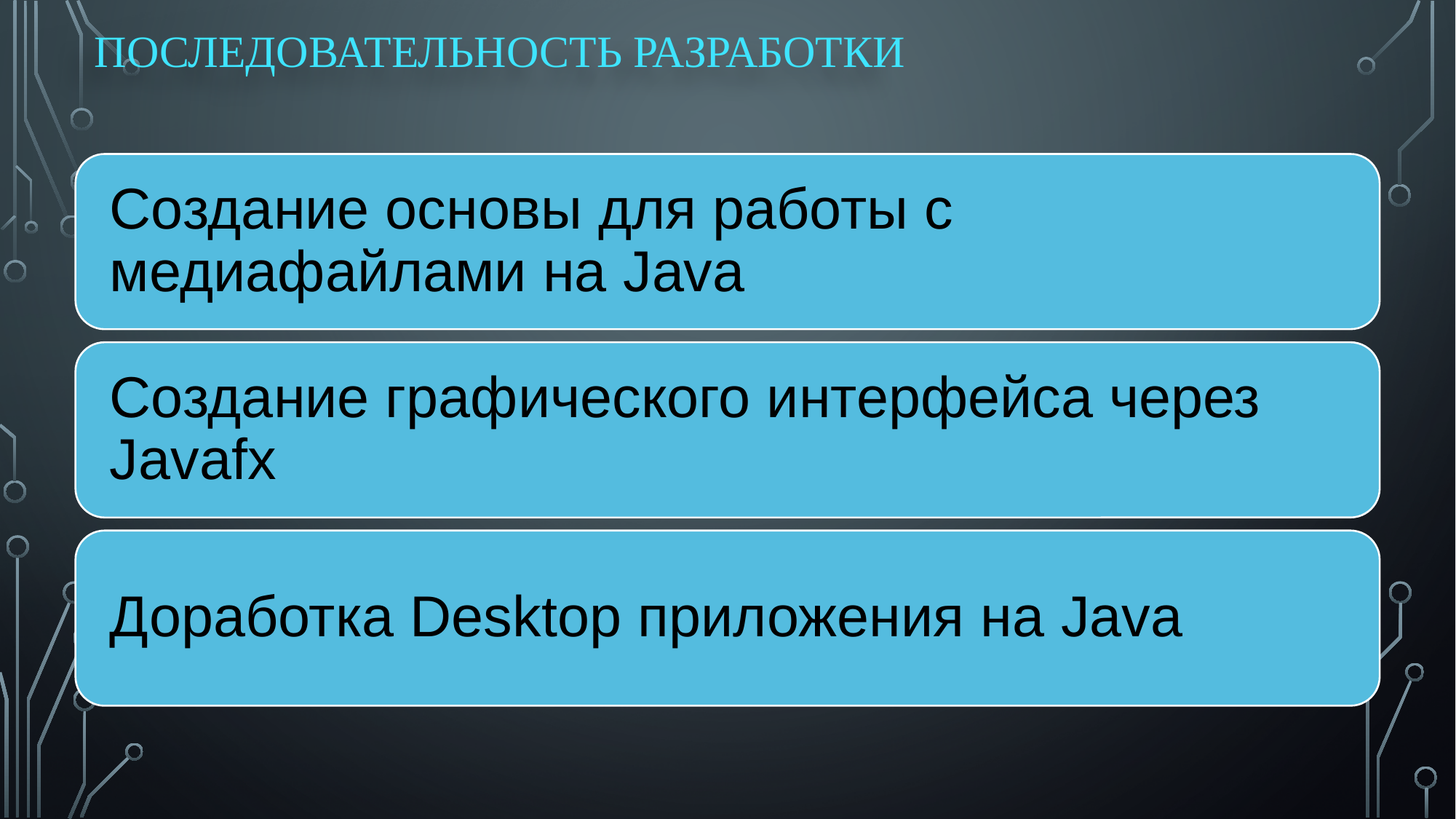

Последовательность разработки
Создание основы для работы с медиафайлами на Java
Создание графического интерфейса через Javafx
Доработка Desktop приложения на Java